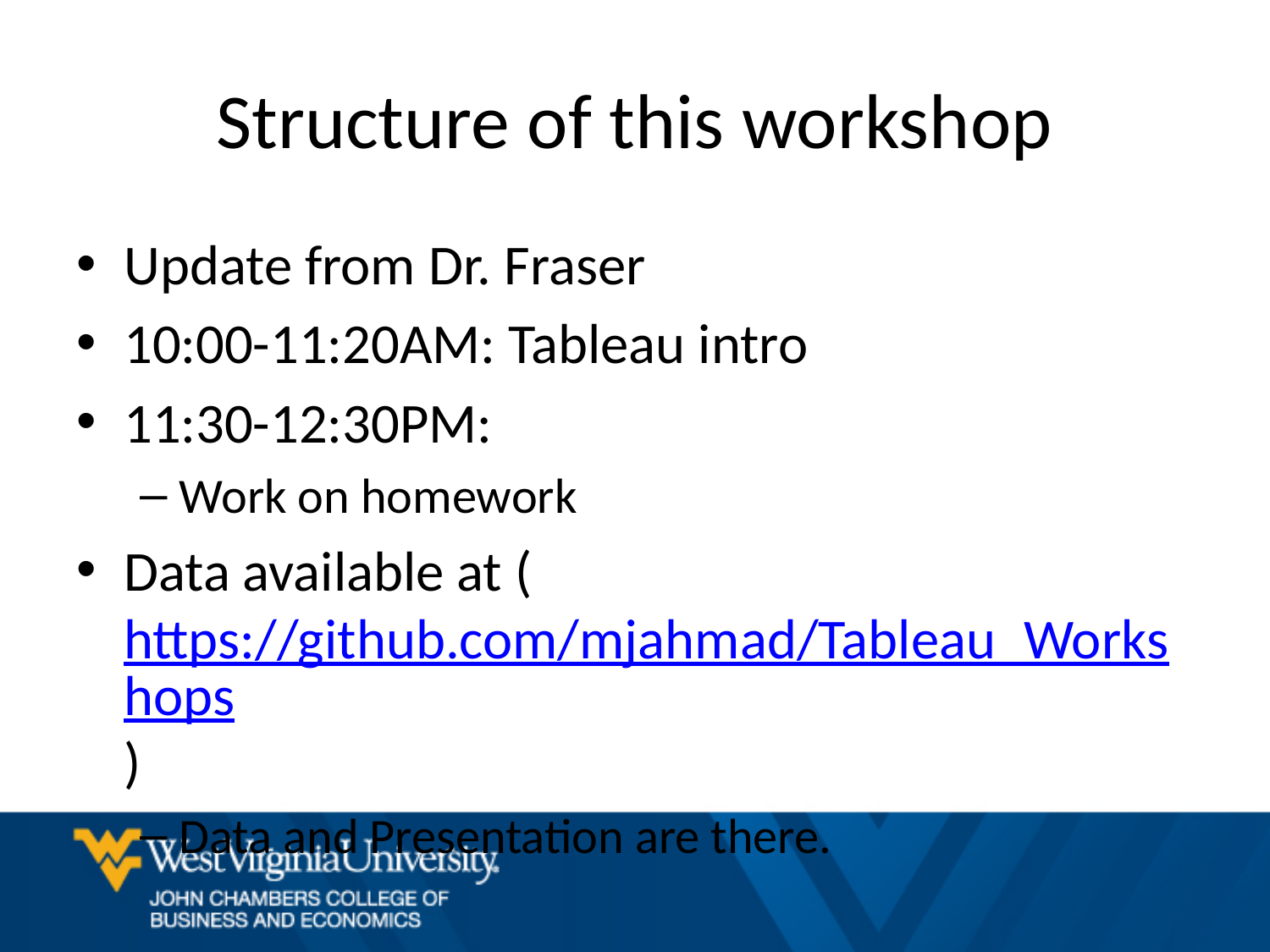

# Structure of this workshop
Update from Dr. Fraser
10:00-11:20AM: Tableau intro
11:30-12:30PM:
Work on homework
Data available at (https://github.com/mjahmad/Tableau_Workshops)
Data and Presentation are there.